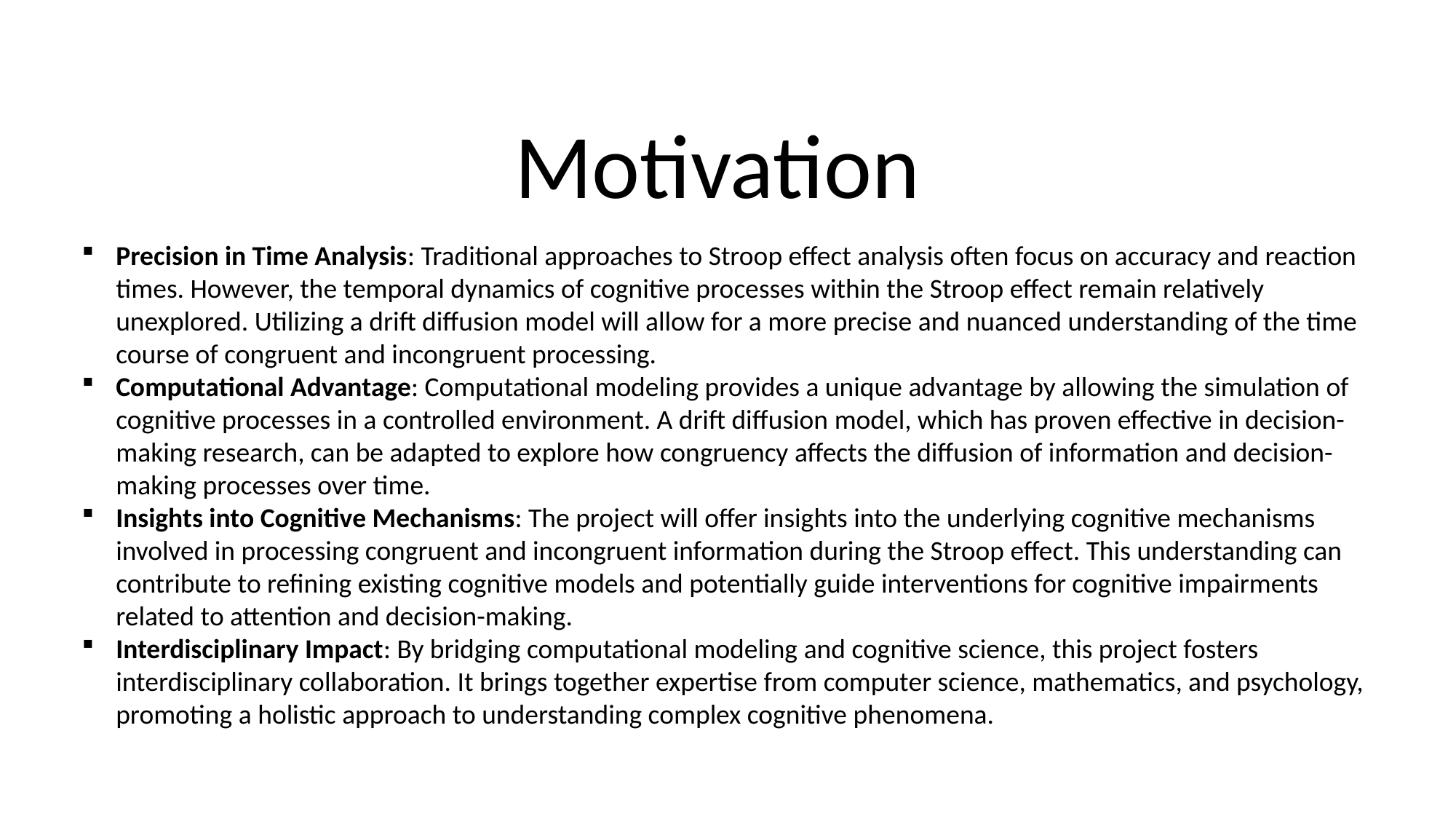

Motivation
Precision in Time Analysis: Traditional approaches to Stroop effect analysis often focus on accuracy and reaction times. However, the temporal dynamics of cognitive processes within the Stroop effect remain relatively unexplored. Utilizing a drift diffusion model will allow for a more precise and nuanced understanding of the time course of congruent and incongruent processing.
Computational Advantage: Computational modeling provides a unique advantage by allowing the simulation of cognitive processes in a controlled environment. A drift diffusion model, which has proven effective in decision-making research, can be adapted to explore how congruency affects the diffusion of information and decision-making processes over time.
Insights into Cognitive Mechanisms: The project will offer insights into the underlying cognitive mechanisms involved in processing congruent and incongruent information during the Stroop effect. This understanding can contribute to refining existing cognitive models and potentially guide interventions for cognitive impairments related to attention and decision-making.
Interdisciplinary Impact: By bridging computational modeling and cognitive science, this project fosters interdisciplinary collaboration. It brings together expertise from computer science, mathematics, and psychology, promoting a holistic approach to understanding complex cognitive phenomena.